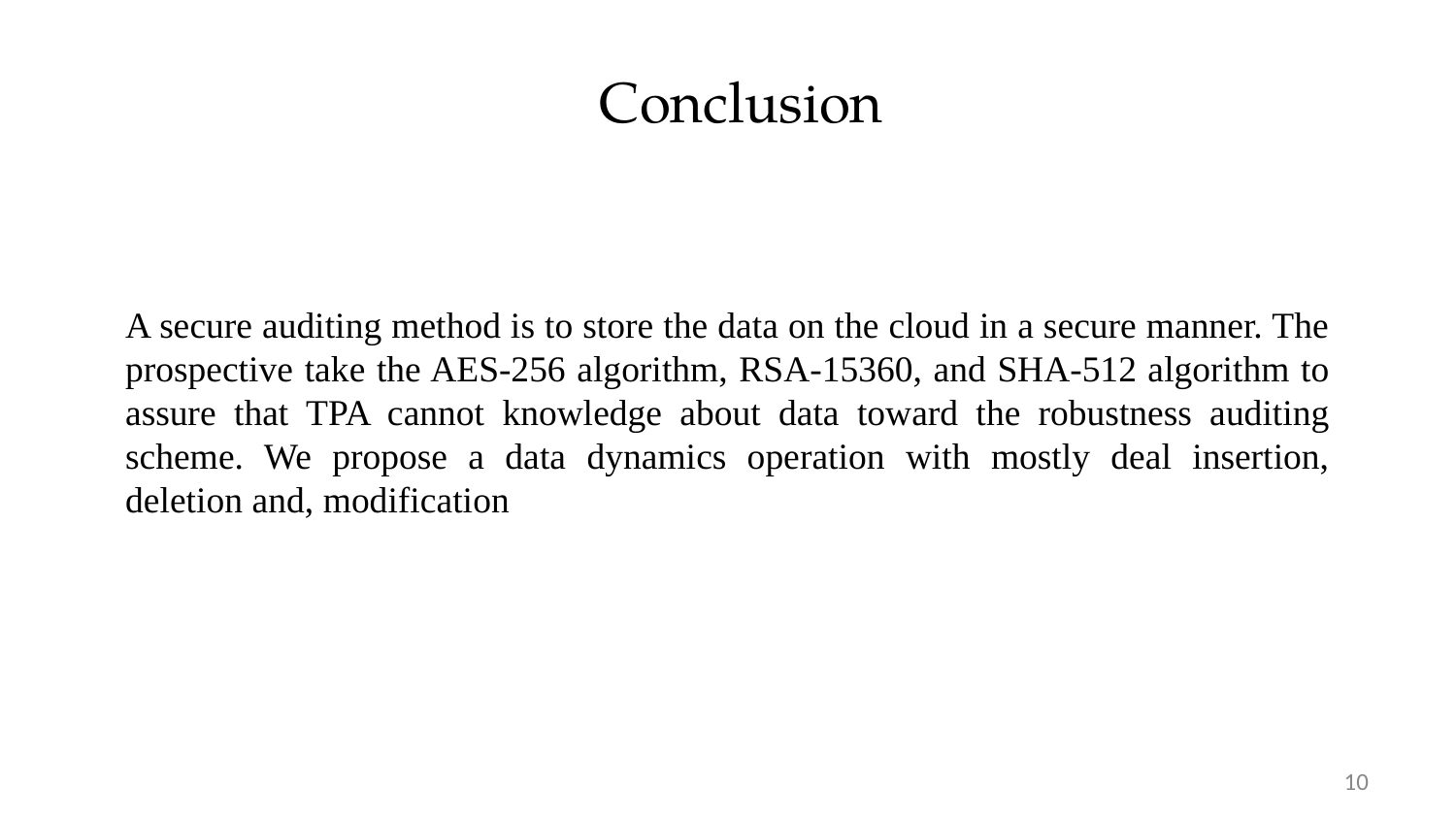

Conclusion
A secure auditing method is to store the data on the cloud in a secure manner. The prospective take the AES-256 algorithm, RSA-15360, and SHA-512 algorithm to assure that TPA cannot knowledge about data toward the robustness auditing scheme. We propose a data dynamics operation with mostly deal insertion, deletion and, modification

10